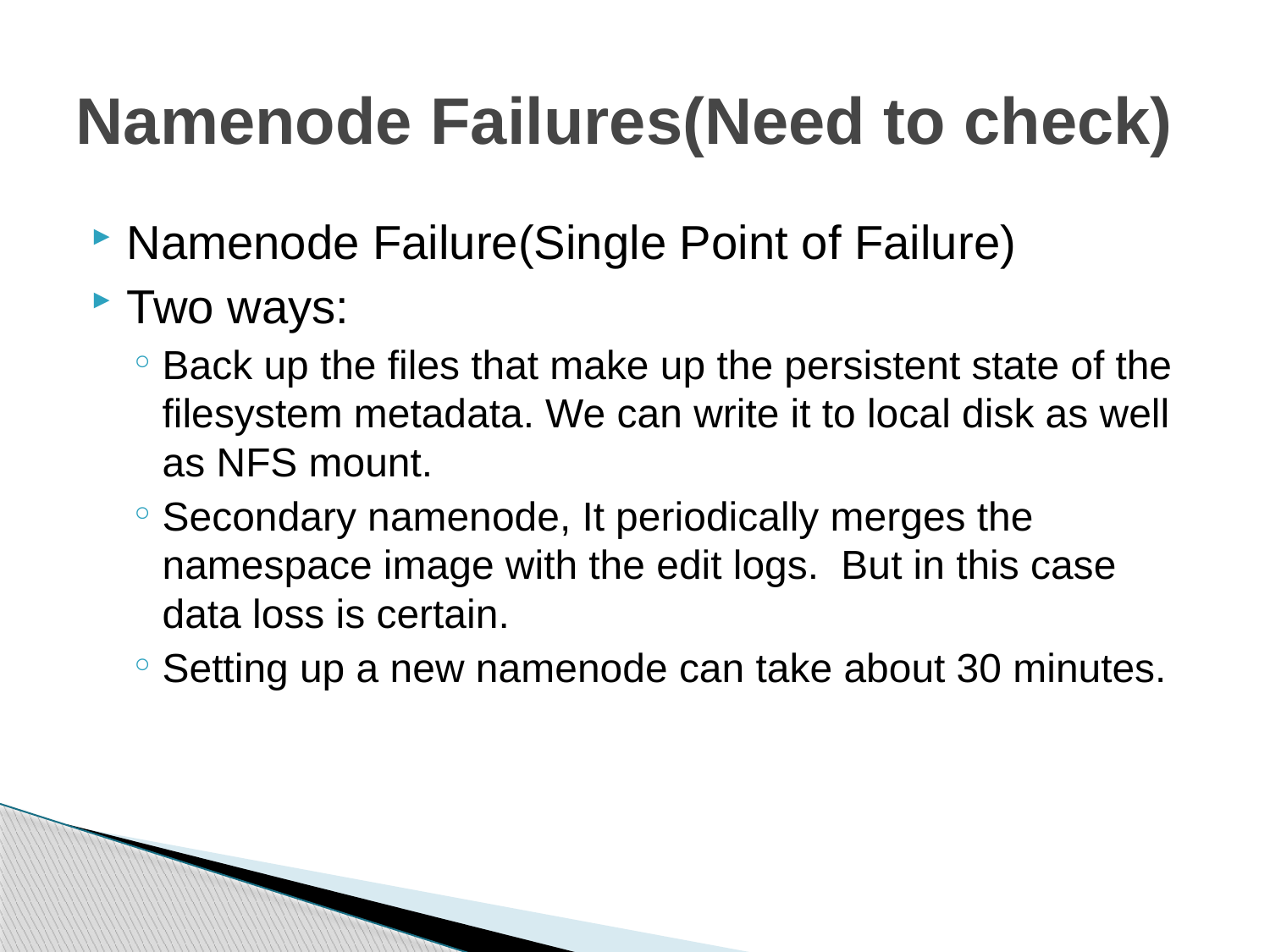

# Namenode Failures(Need to check)
Namenode Failure(Single Point of Failure)
Two ways:
Back up the files that make up the persistent state of the filesystem metadata. We can write it to local disk as well as NFS mount.
Secondary namenode, It periodically merges the namespace image with the edit logs.  But in this case data loss is certain.
Setting up a new namenode can take about 30 minutes.